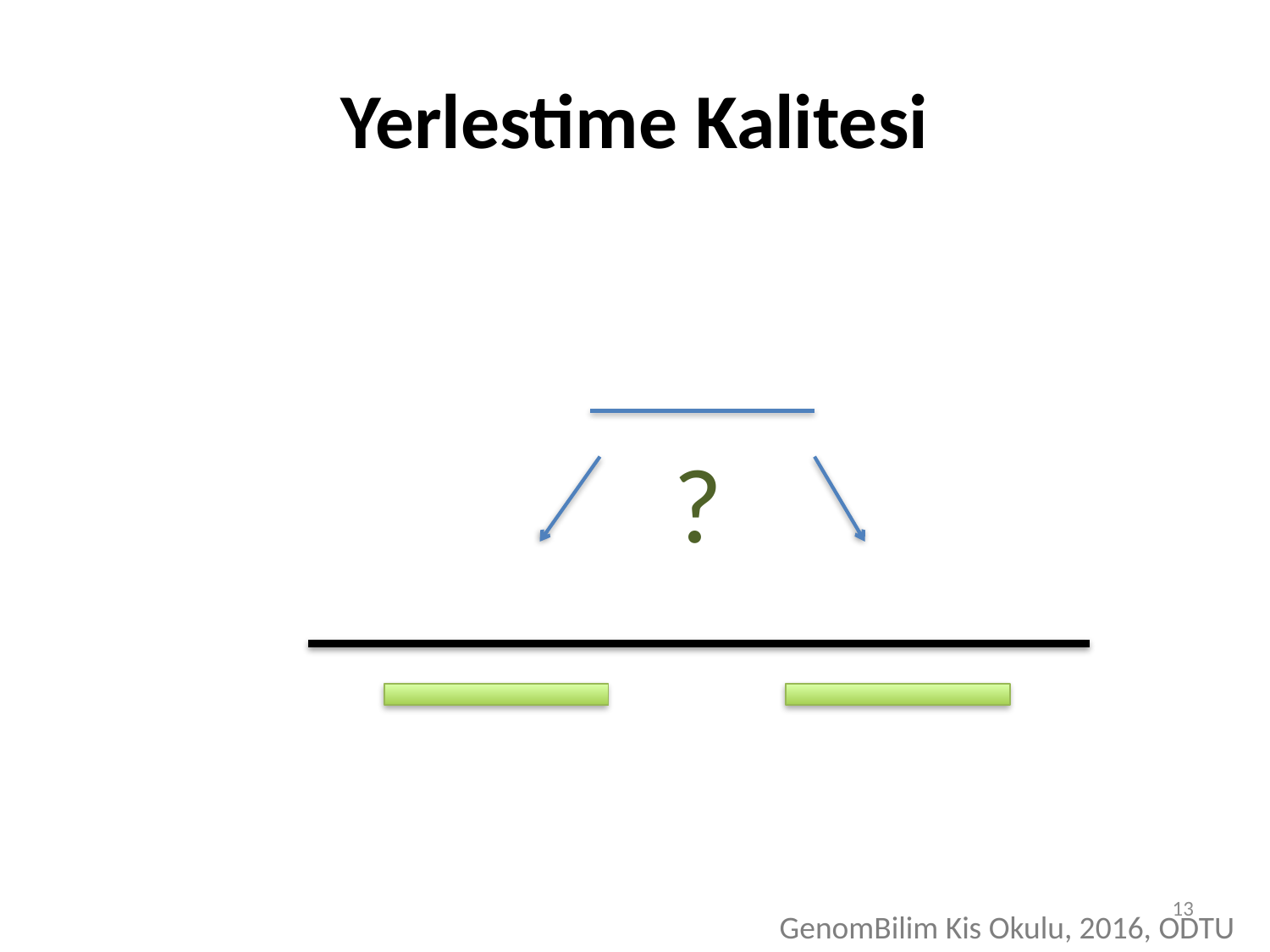

# Yerlestime Kalitesi
?

13
GenomBilim Kis Okulu, 2016, ODTU